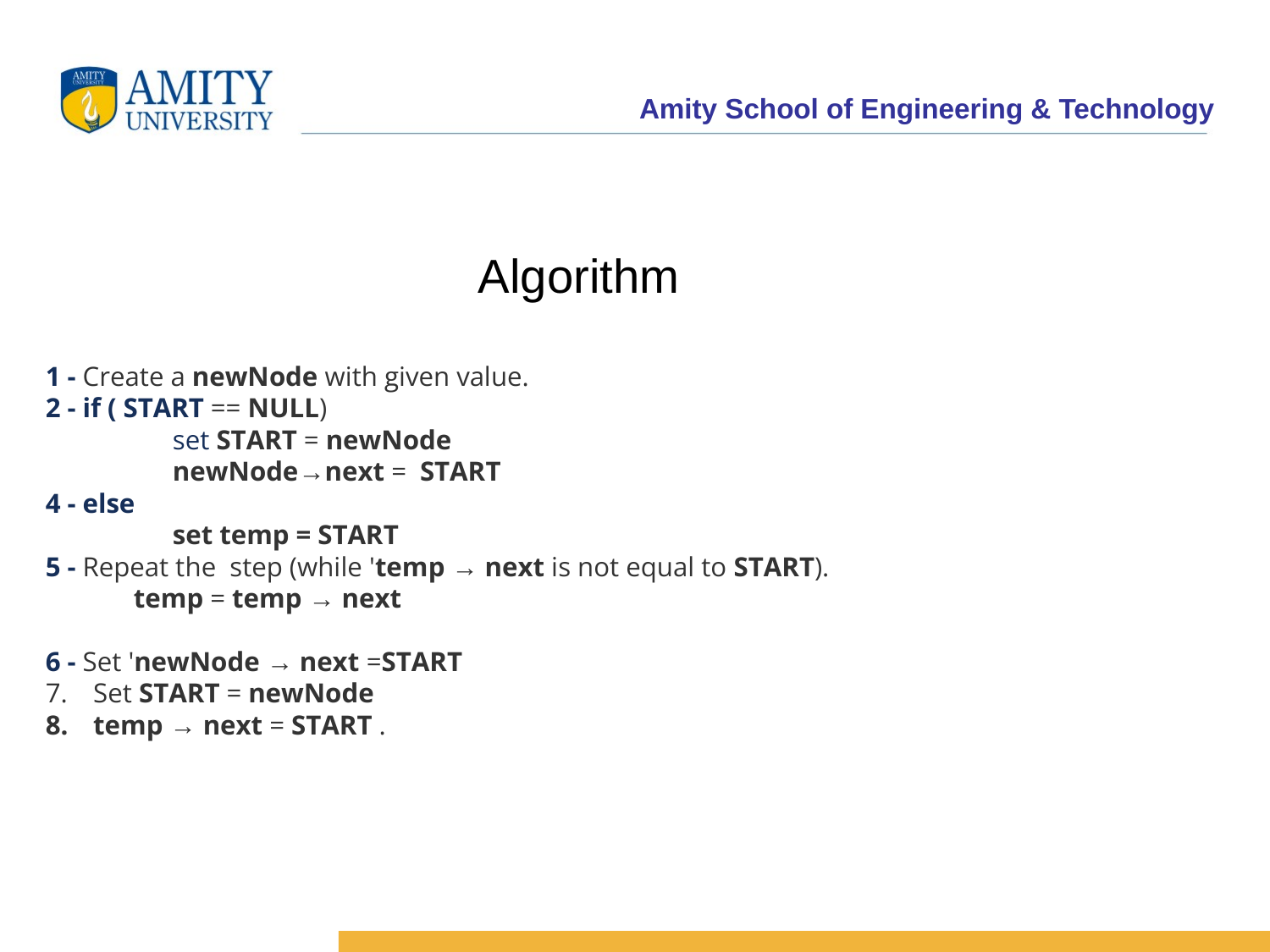

# Algorithm

1 - Create a newNode with given value.
2 - if ( START == NULL)
	set START = newNode
	newNode→next =  START
4 - else
 	set temp = START
5 - Repeat the  step (while 'temp → next is not equal to START).
             temp = temp → next

6 - Set 'newNode → next =START
Set START = newNode
temp → next = START .